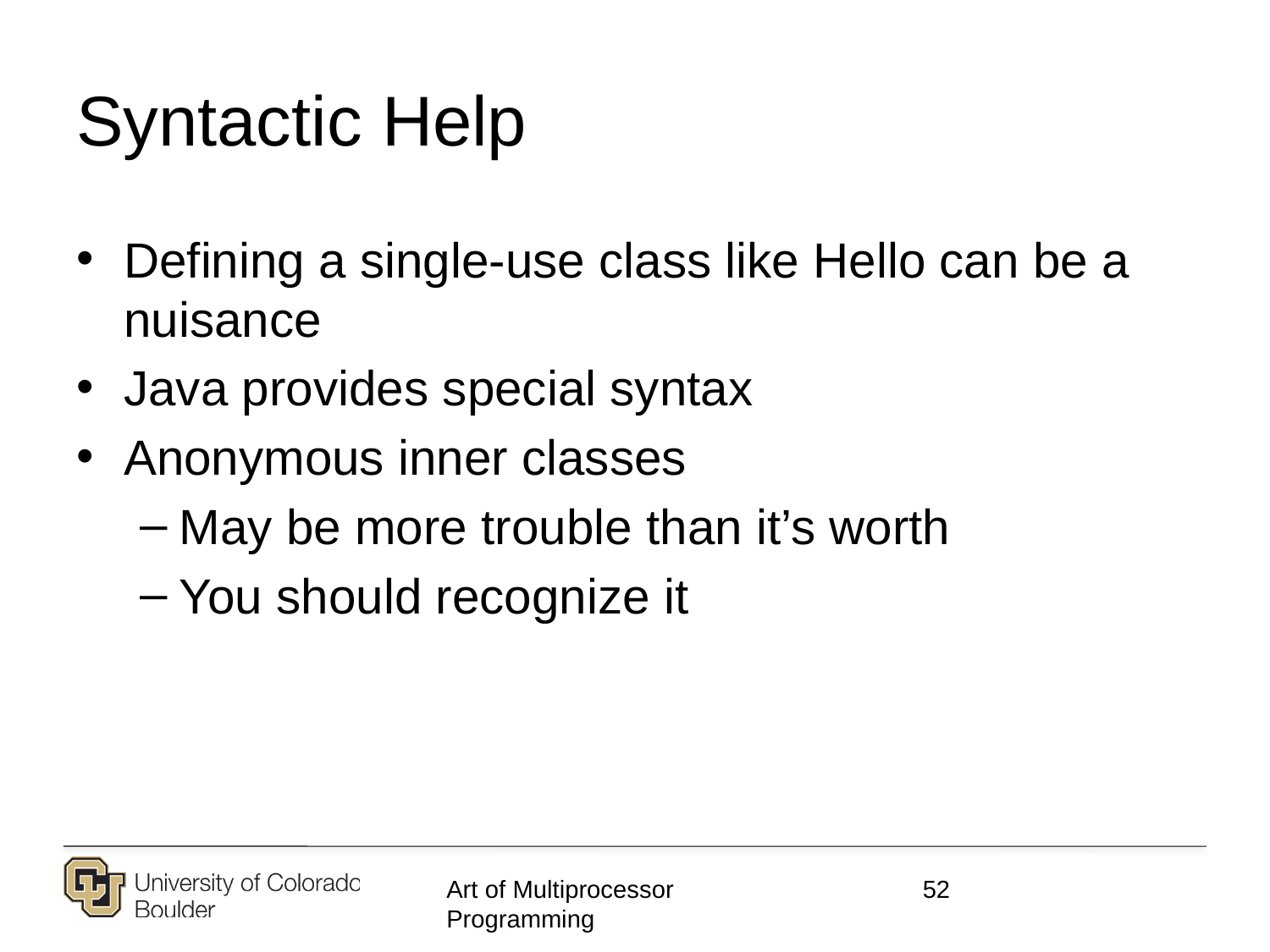

# Syntactic Help
Defining a single-use class like Hello can be a nuisance
Java provides special syntax
Anonymous inner classes
May be more trouble than it’s worth
You should recognize it
Art of Multiprocessor Programming
52